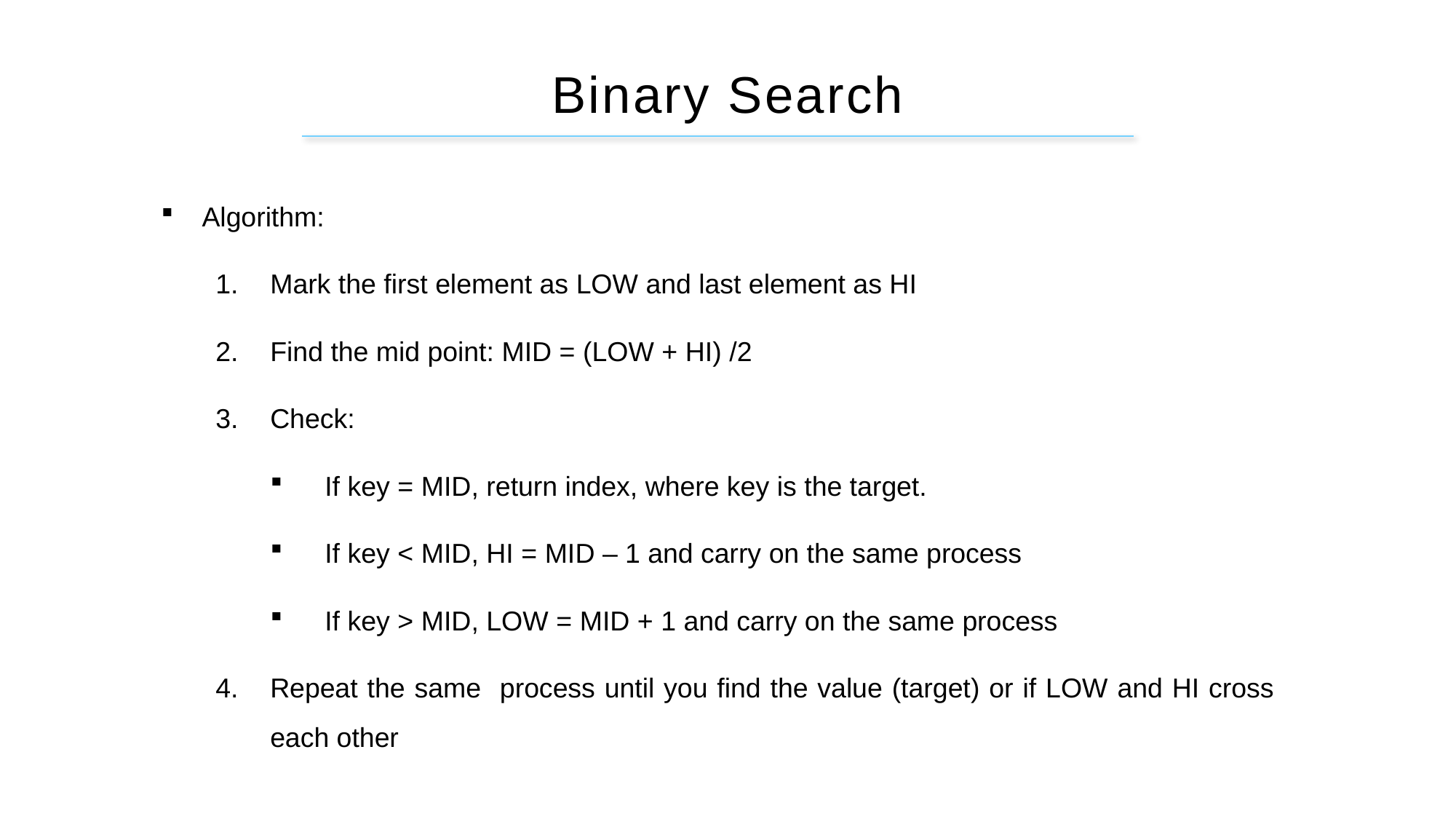

# Binary Search
Algorithm:
Mark the first element as LOW and last element as HI
Find the mid point: MID = (LOW + HI) /2
Check:
If key = MID, return index, where key is the target.
If key < MID, HI = MID – 1 and carry on the same process
If key > MID, LOW = MID + 1 and carry on the same process
Repeat the same  process until you find the value (target) or if LOW and HI cross each other